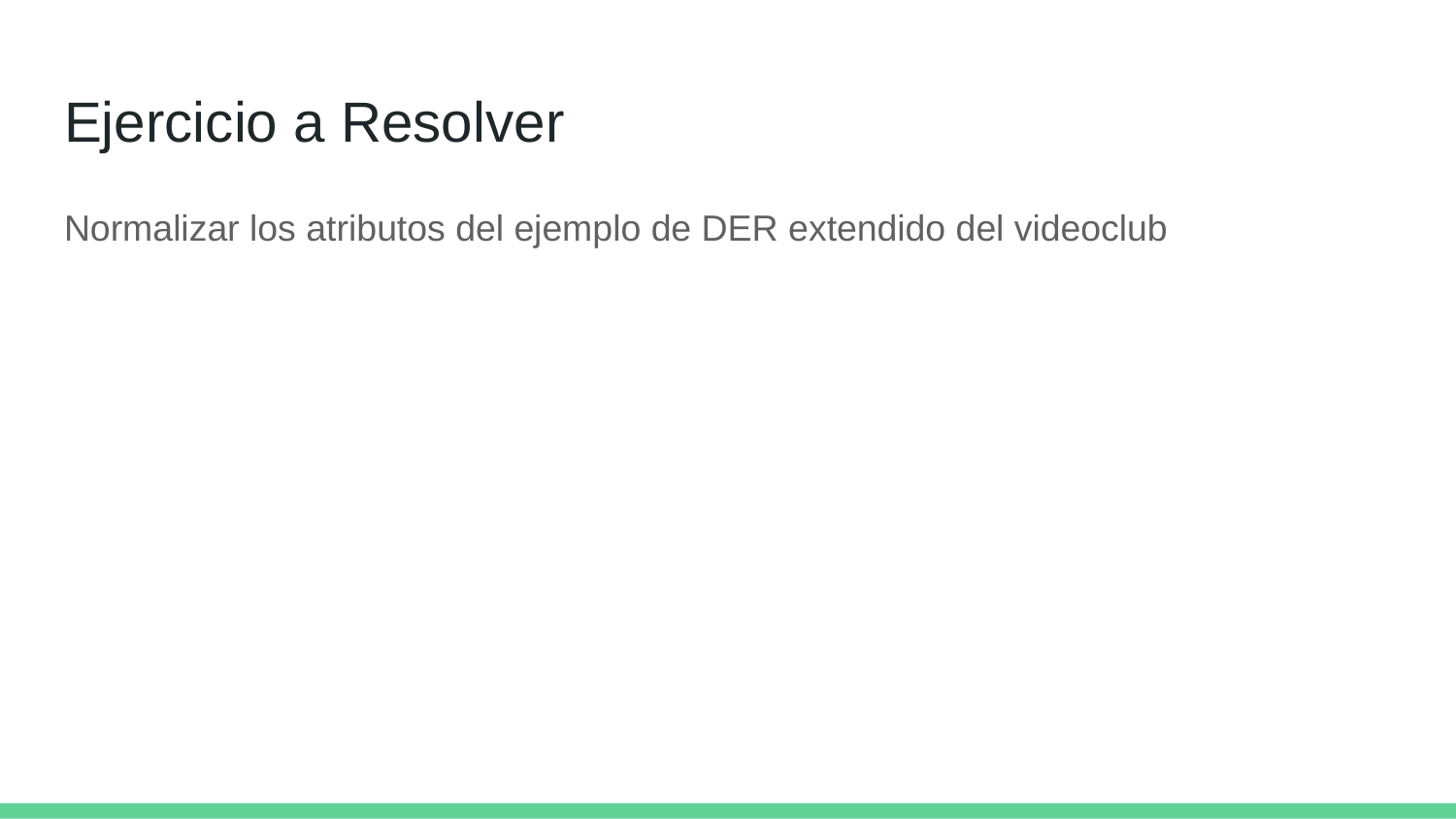

# Ejercicio a Resolver
Normalizar los atributos del ejemplo de DER extendido del videoclub